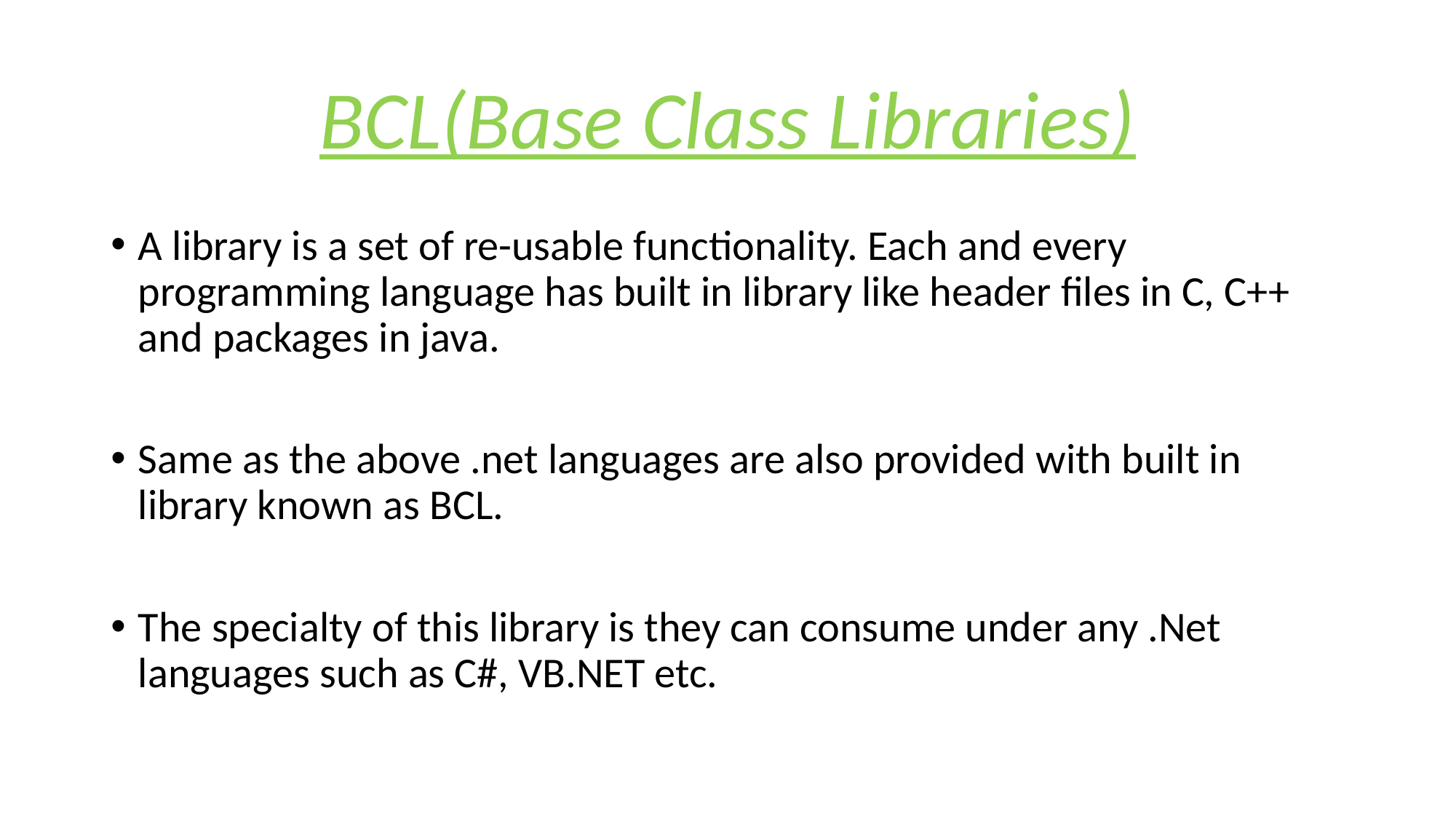

# BCL(Base Class Libraries)
A library is a set of re-usable functionality. Each and every programming language has built in library like header files in C, C++ and packages in java.

Same as the above .net languages are also provided with built in library known as BCL.

The specialty of this library is they can consume under any .Net languages such as C#, VB.NET etc.